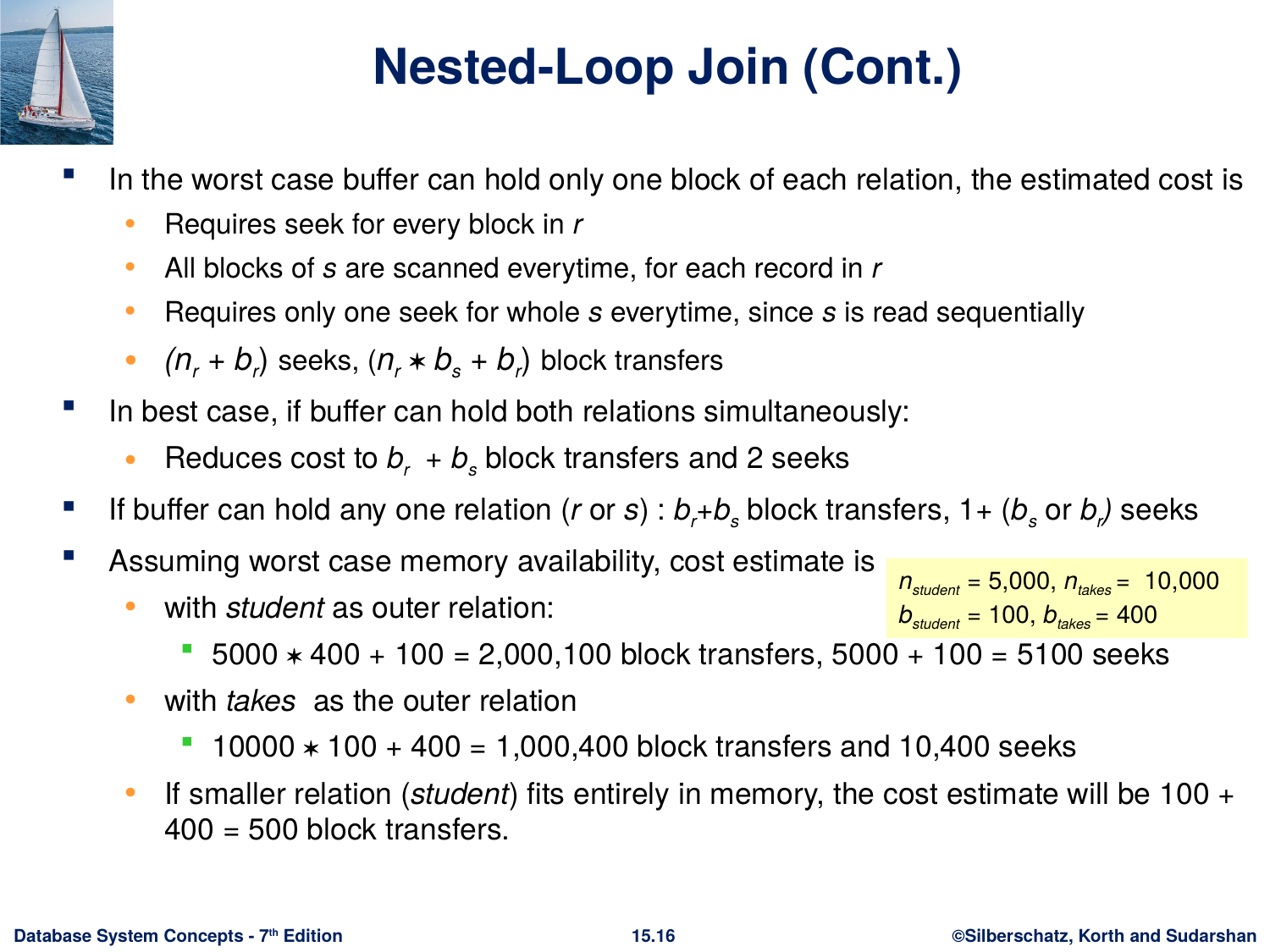

# Nested-Loop Join (Cont.)
In the worst case buffer can hold only one block of each relation, the estimated cost is
Requires seek for every block in r
All blocks of s are scanned everytime, for each record in r
Requires only one seek for whole s everytime, since s is read sequentially
(nr + br) seeks, (nr ∗ bs + br) block transfers
In best case, if buffer can hold both relations simultaneously:
Reduces cost to br  + bs block transfers and 2 seeks
If buffer can hold any one relation (r or s) : br+bs block transfers, 1+ (bs or br) seeks
Assuming worst case memory availability, cost estimate is
with student as outer relation:
5000 ∗ 400 + 100 = 2,000,100 block transfers, 5000 + 100 = 5100 seeks
with takes  as the outer relation
10000 ∗ 100 + 400 = 1,000,400 block transfers and 10,400 seeks
If smaller relation (student) fits entirely in memory, the cost estimate will be 100 + 400 = 500 block transfers.
nstudent = 5,000, ntakes =  10,000
bstudent = 100, btakes = 400